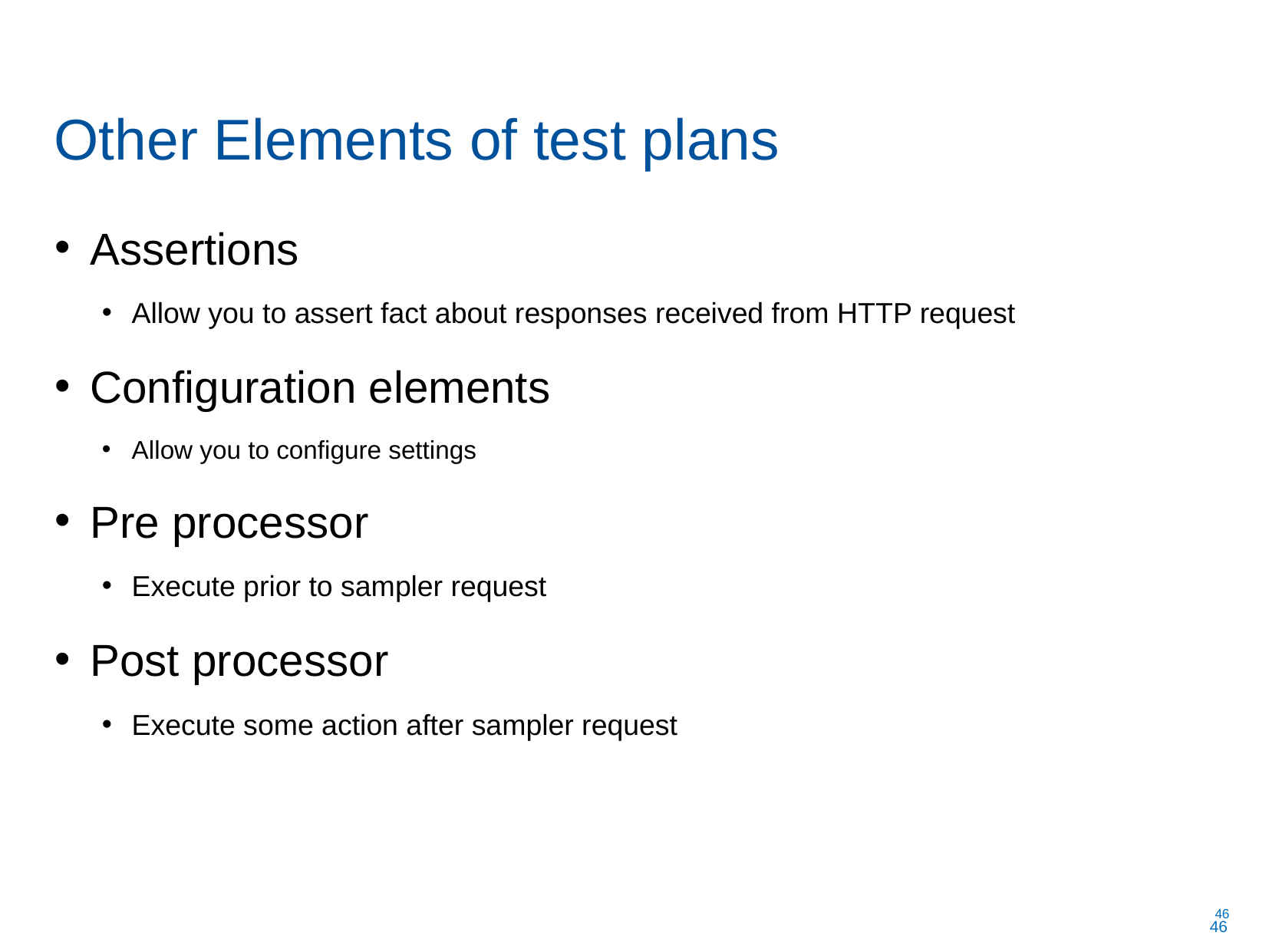

Other Elements of test plans
Assertions
Allow you to assert fact about responses received from HTTP request
Configuration elements
Allow you to configure settings
Pre processor
Execute prior to sampler request
Post processor
Execute some action after sampler request